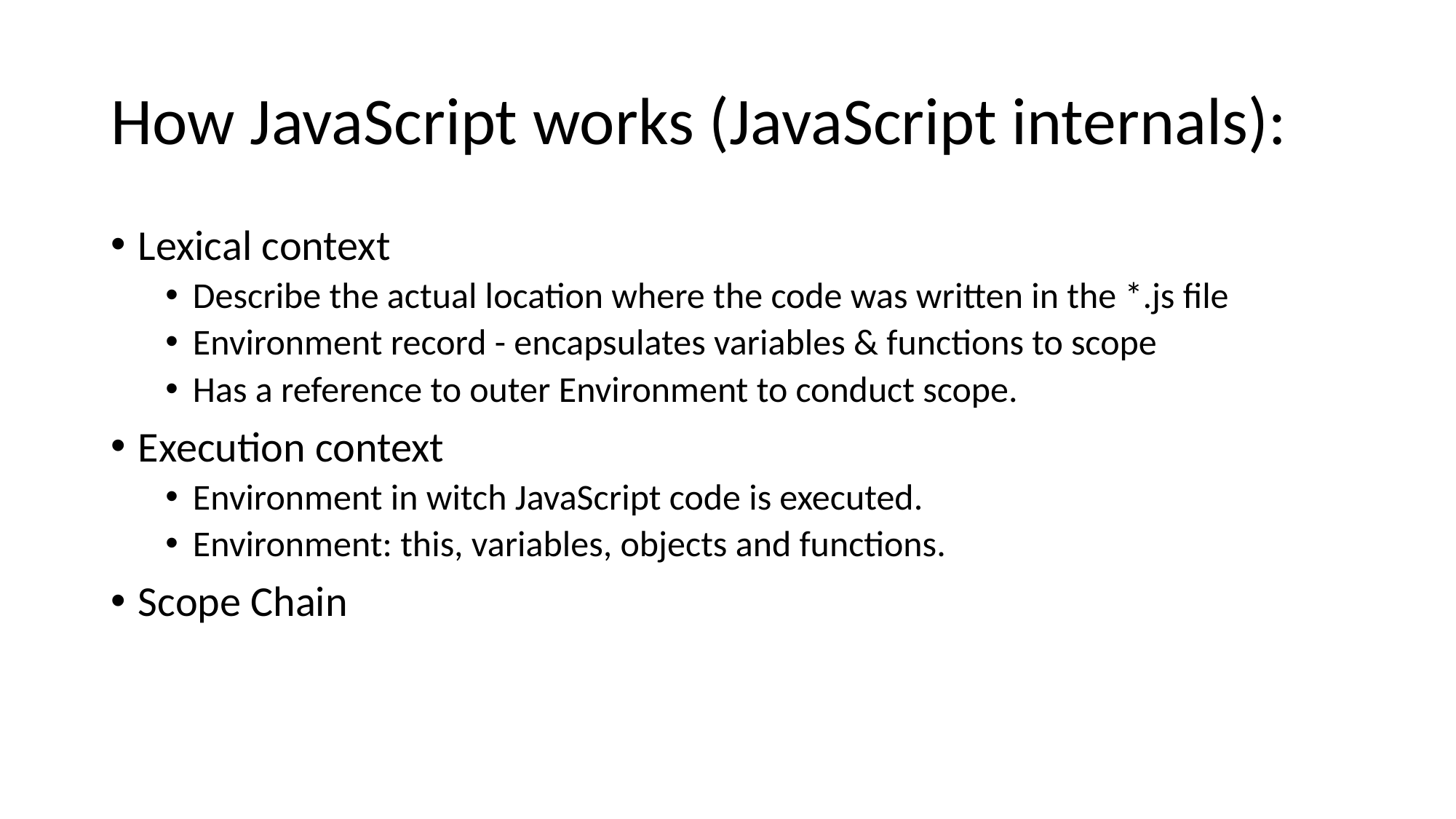

# How JavaScript works (JavaScript internals):
Lexical context
Describe the actual location where the code was written in the *.js file
Environment record - encapsulates variables & functions to scope
Has a reference to outer Environment to conduct scope.
Execution context
Environment in witch JavaScript code is executed.
Environment: this, variables, objects and functions.
Scope Chain